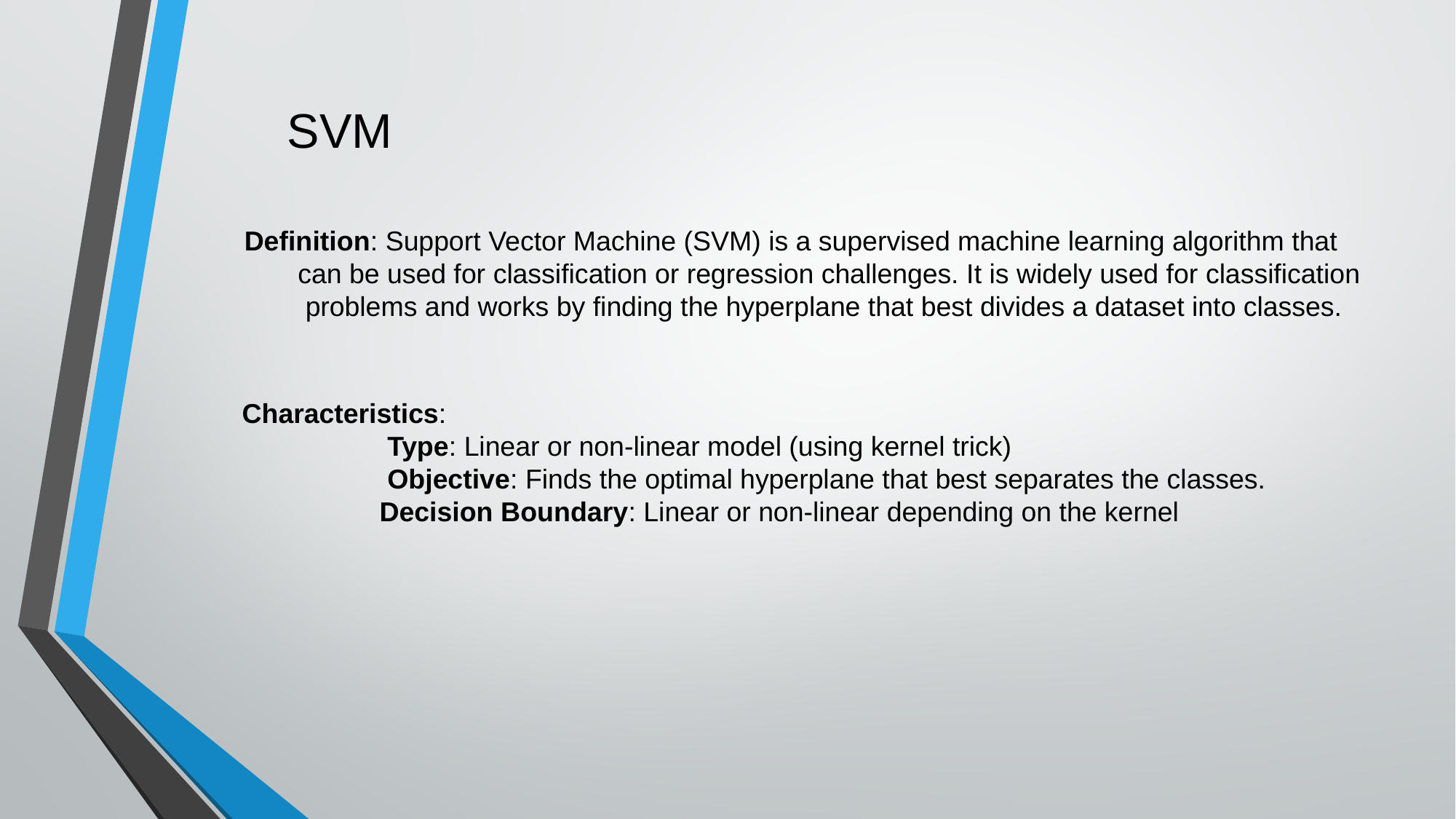

SVM
Definition: Support Vector Machine (SVM) is a supervised machine learning algorithm that
       can be used for classification or regression challenges. It is widely used for classification
        problems and works by finding the hyperplane that best divides a dataset into classes.
Characteristics:
                   Type: Linear or non-linear model (using kernel trick)
                   Objective: Finds the optimal hyperplane that best separates the classes.
                  Decision Boundary: Linear or non-linear depending on the kernel